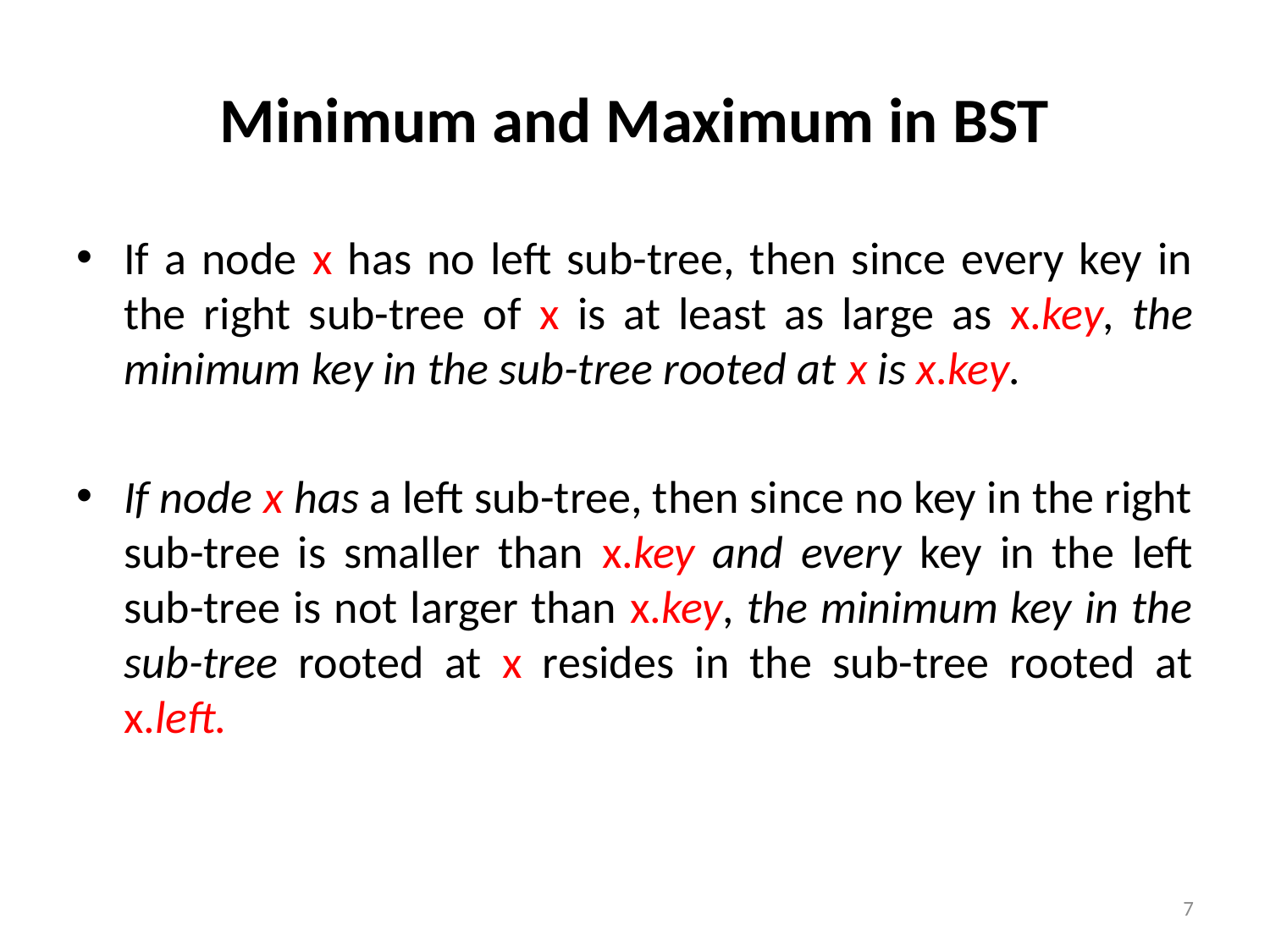

# Minimum and Maximum in BST
If a node x has no left sub-tree, then since every key in the right sub-tree of x is at least as large as x.key, the minimum key in the sub-tree rooted at x is x.key.

If node x has a left sub-tree, then since no key in the right sub-tree is smaller than x.key and every key in the left sub-tree is not larger than x.key, the minimum key in the sub-tree rooted at x resides in the sub-tree rooted at x.left.
7